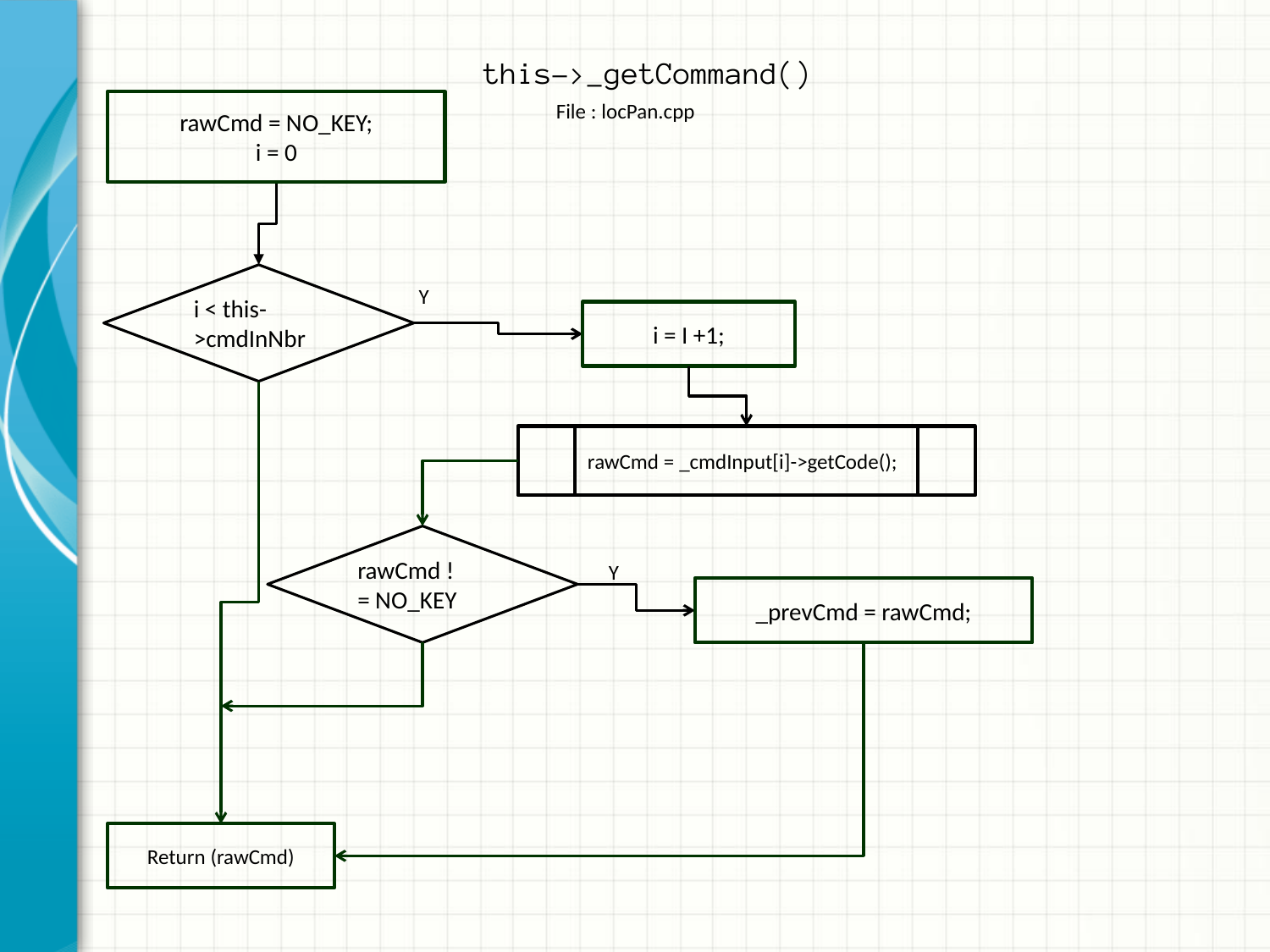

# this->_getCommand()
rawCmd = NO_KEY;
i = 0
File : locPan.cpp
i < this->cmdInNbr
Y
i = I +1;
rawCmd = _cmdInput[i]->getCode();
rawCmd != NO_KEY
Y
_prevCmd = rawCmd;
Return (rawCmd)